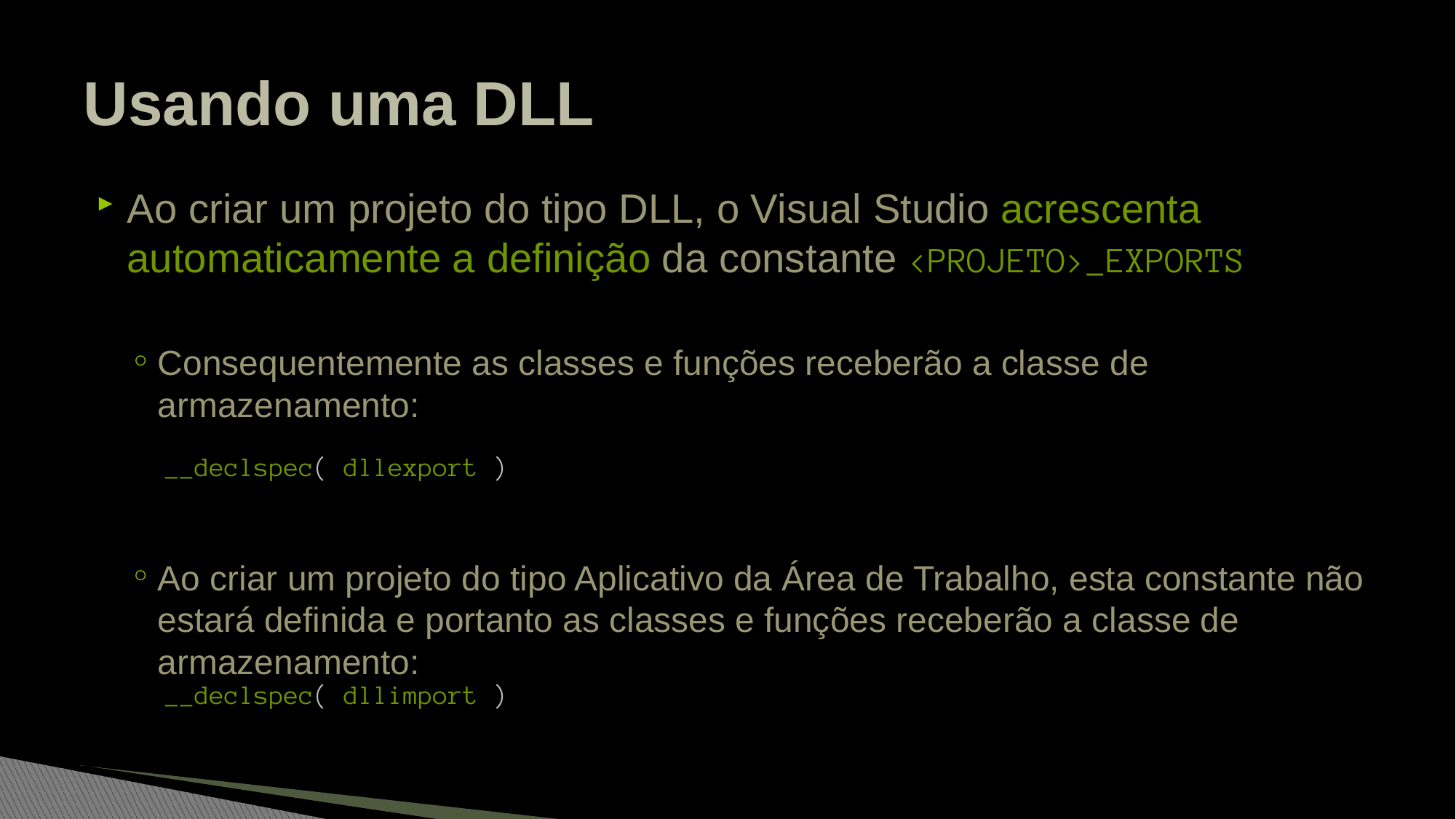

# Usando uma DLL
Ao criar um projeto do tipo DLL, o Visual Studio acrescenta automaticamente a definição da constante <PROJETO>_EXPORTS

Consequentemente as classes e funções receberão a classe de armazenamento:

Ao criar um projeto do tipo Aplicativo da Área de Trabalho, esta constante não estará definida e portanto as classes e funções receberão a classe de armazenamento:

__declspec( dllexport )
__declspec( dllimport )